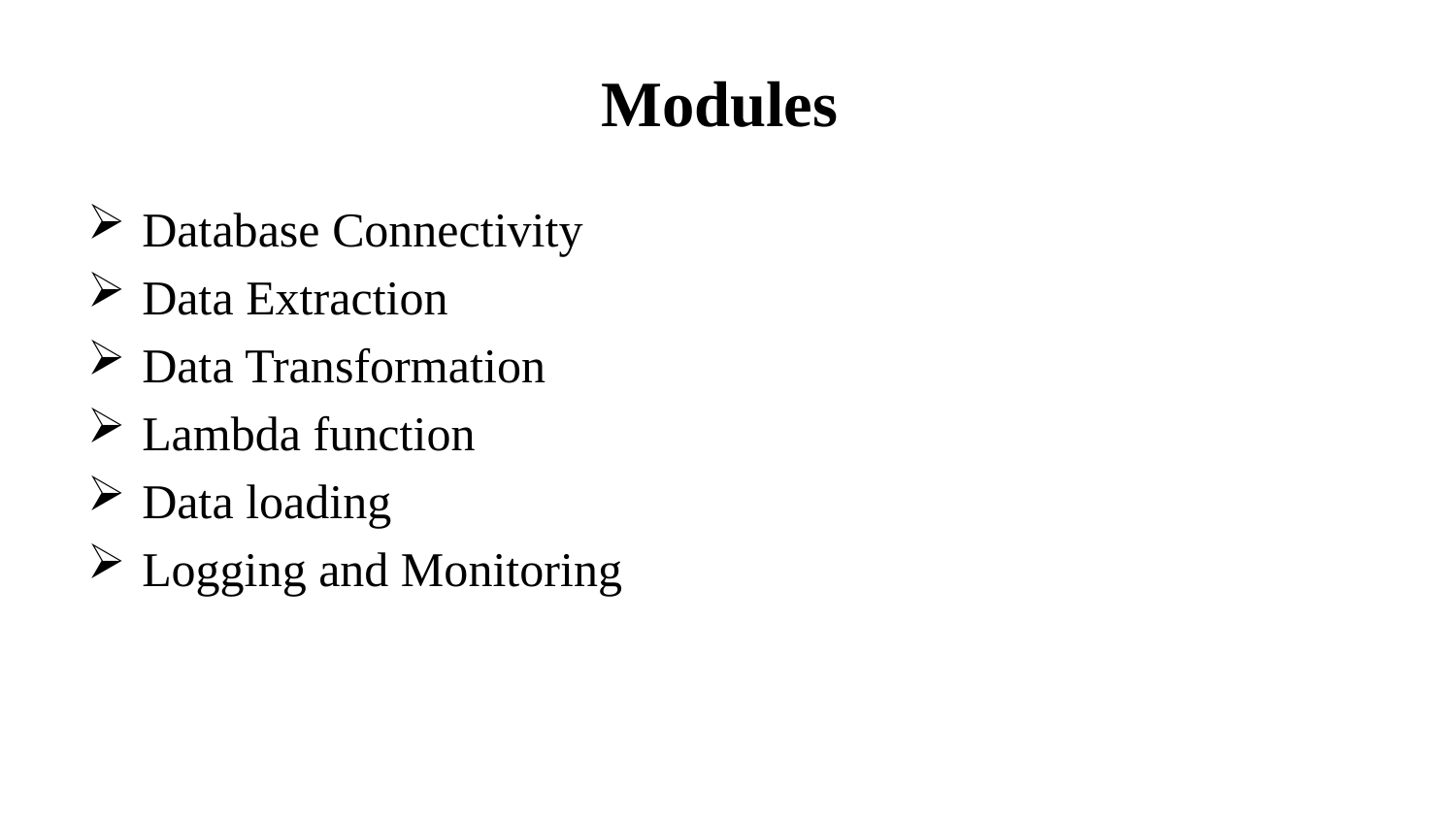

# Modules
Database Connectivity
Data Extraction
Data Transformation
Lambda function
Data loading
Logging and Monitoring